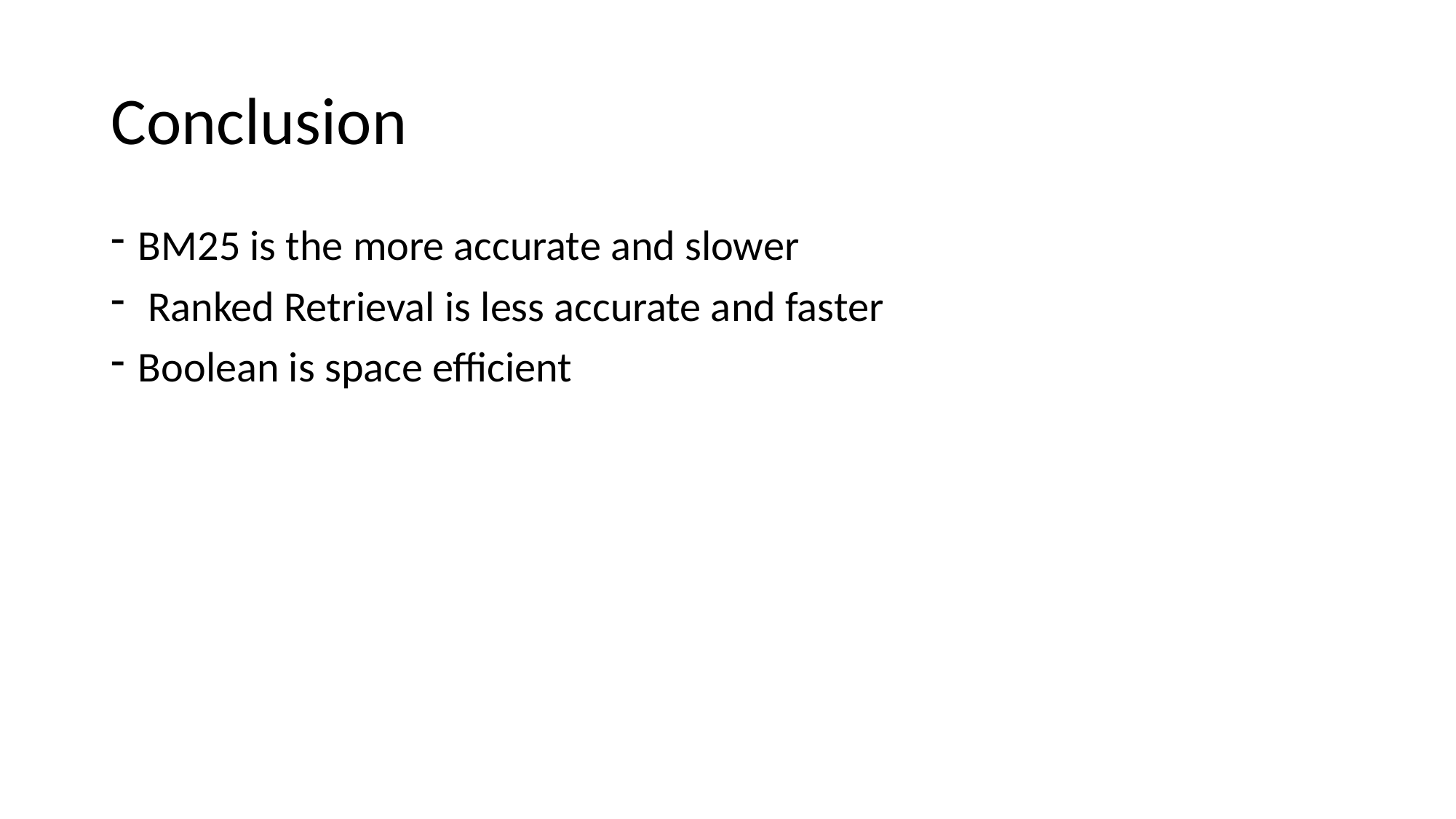

# Conclusion
BM25 is the more accurate and slower
 Ranked Retrieval is less accurate and faster
Boolean is space efficient